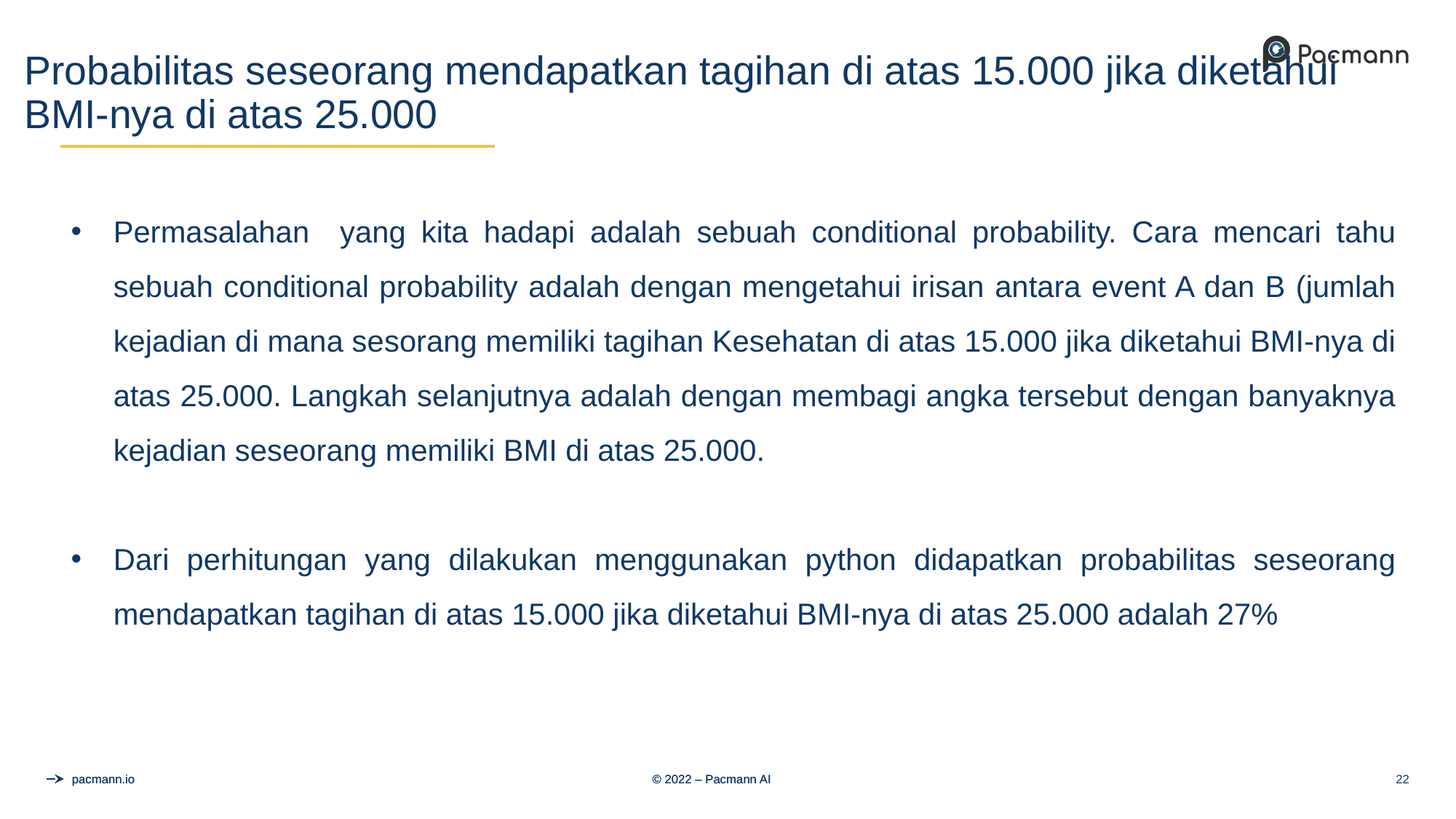

# Probabilitas seseorang mendapatkan tagihan di atas 15.000 jika diketahui BMI-nya di atas 25.000
Permasalahan  yang kita hadapi adalah sebuah conditional probability. Cara mencari tahu sebuah conditional probability adalah dengan mengetahui irisan antara event A dan B (jumlah kejadian di mana sesorang memiliki tagihan Kesehatan di atas 15.000 jika diketahui BMI-nya di atas 25.000. Langkah selanjutnya adalah dengan membagi angka tersebut dengan banyaknya kejadian seseorang memiliki BMI di atas 25.000.

Dari perhitungan yang dilakukan menggunakan python didapatkan probabilitas seseorang mendapatkan tagihan di atas 15.000 jika diketahui BMI-nya di atas 25.000 adalah 27%